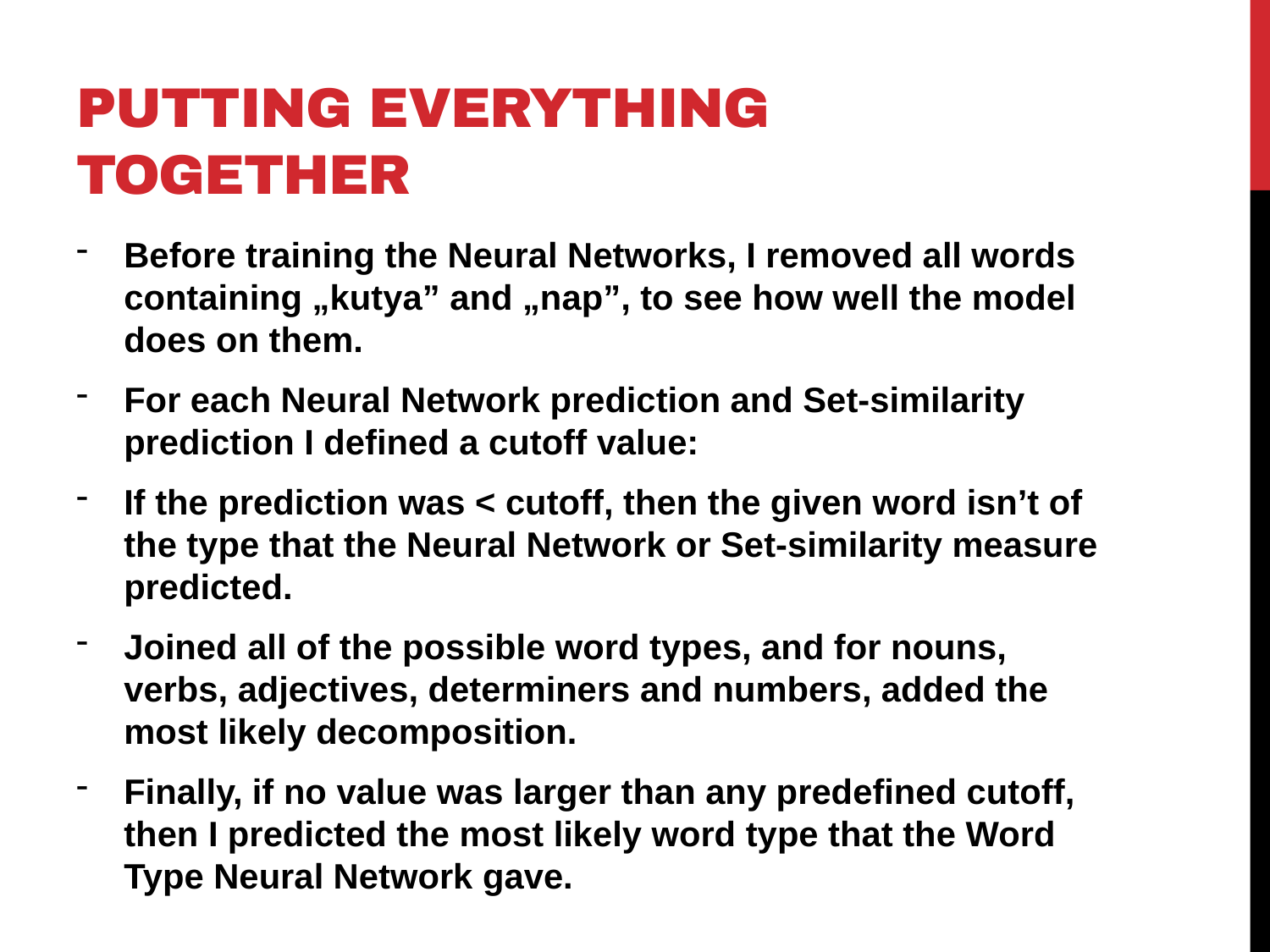

# Putting everything together
Before training the Neural Networks, I removed all words containing „kutya” and „nap”, to see how well the model does on them.
For each Neural Network prediction and Set-similarity prediction I defined a cutoff value:
If the prediction was < cutoff, then the given word isn’t of the type that the Neural Network or Set-similarity measure predicted.
Joined all of the possible word types, and for nouns, verbs, adjectives, determiners and numbers, added the most likely decomposition.
Finally, if no value was larger than any predefined cutoff, then I predicted the most likely word type that the Word Type Neural Network gave.